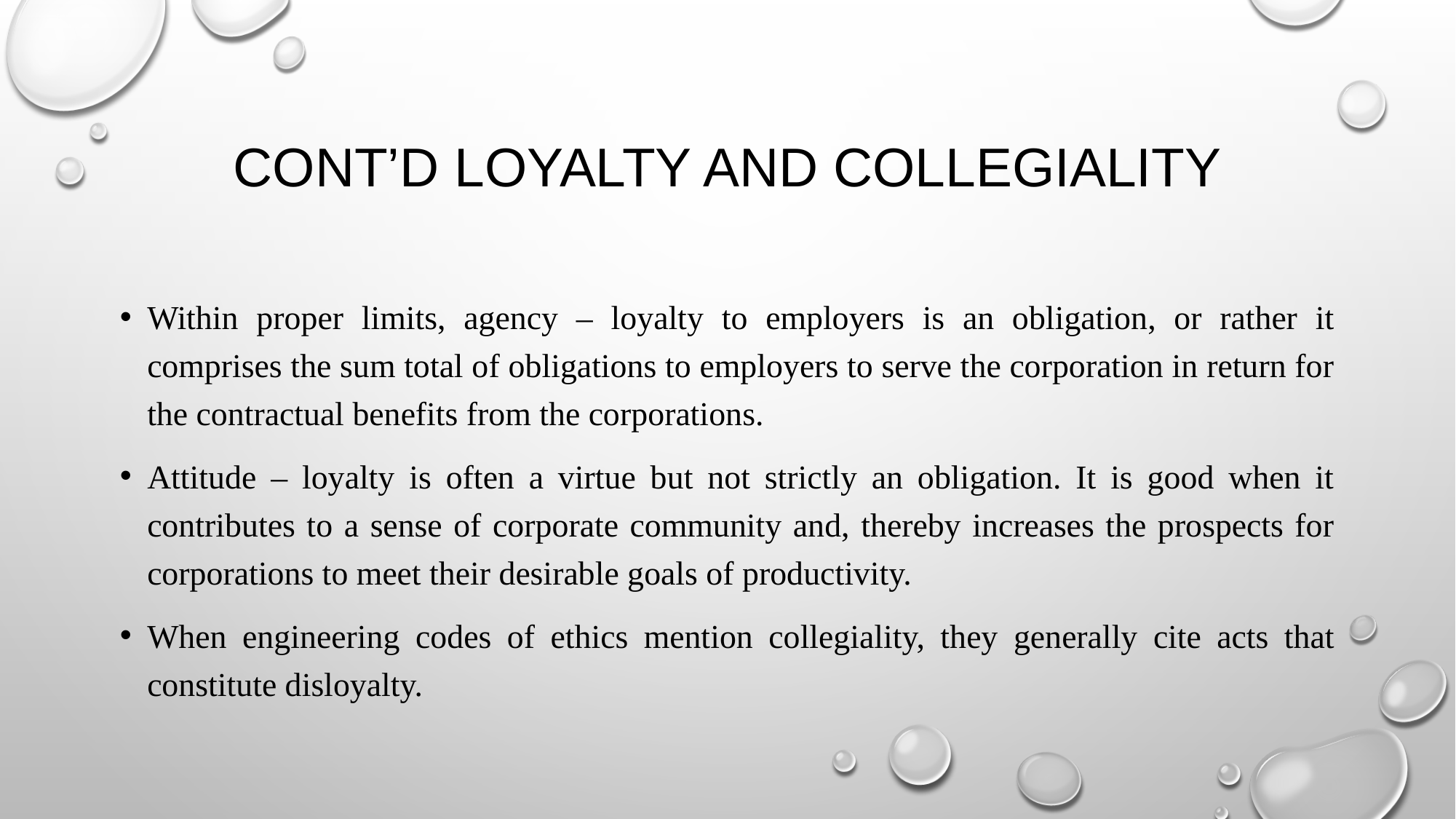

# Cont’d Loyalty and collegiality
Within proper limits, agency – loyalty to employers is an obligation, or rather it comprises the sum total of obligations to employers to serve the corporation in return for the contractual benefits from the corporations.
Attitude – loyalty is often a virtue but not strictly an obligation. It is good when it contributes to a sense of corporate community and, thereby increases the prospects for corporations to meet their desirable goals of productivity.
When engineering codes of ethics mention collegiality, they generally cite acts that constitute disloyalty.